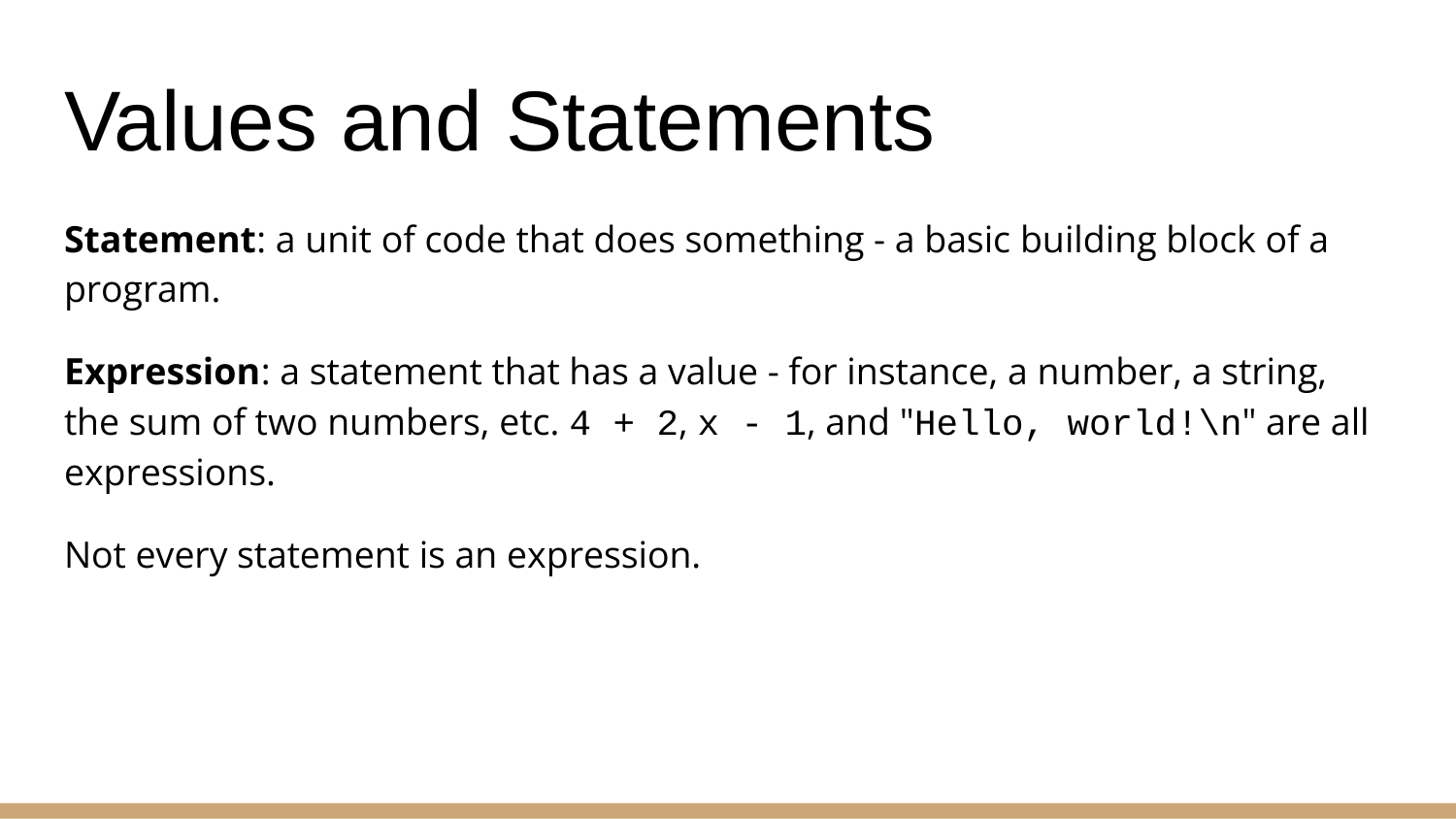

# Values and Statements
Statement: a unit of code that does something - a basic building block of a program.
Expression: a statement that has a value - for instance, a number, a string, the sum of two numbers, etc. 4 + 2, x - 1, and "Hello, world!\n" are all expressions.
Not every statement is an expression.